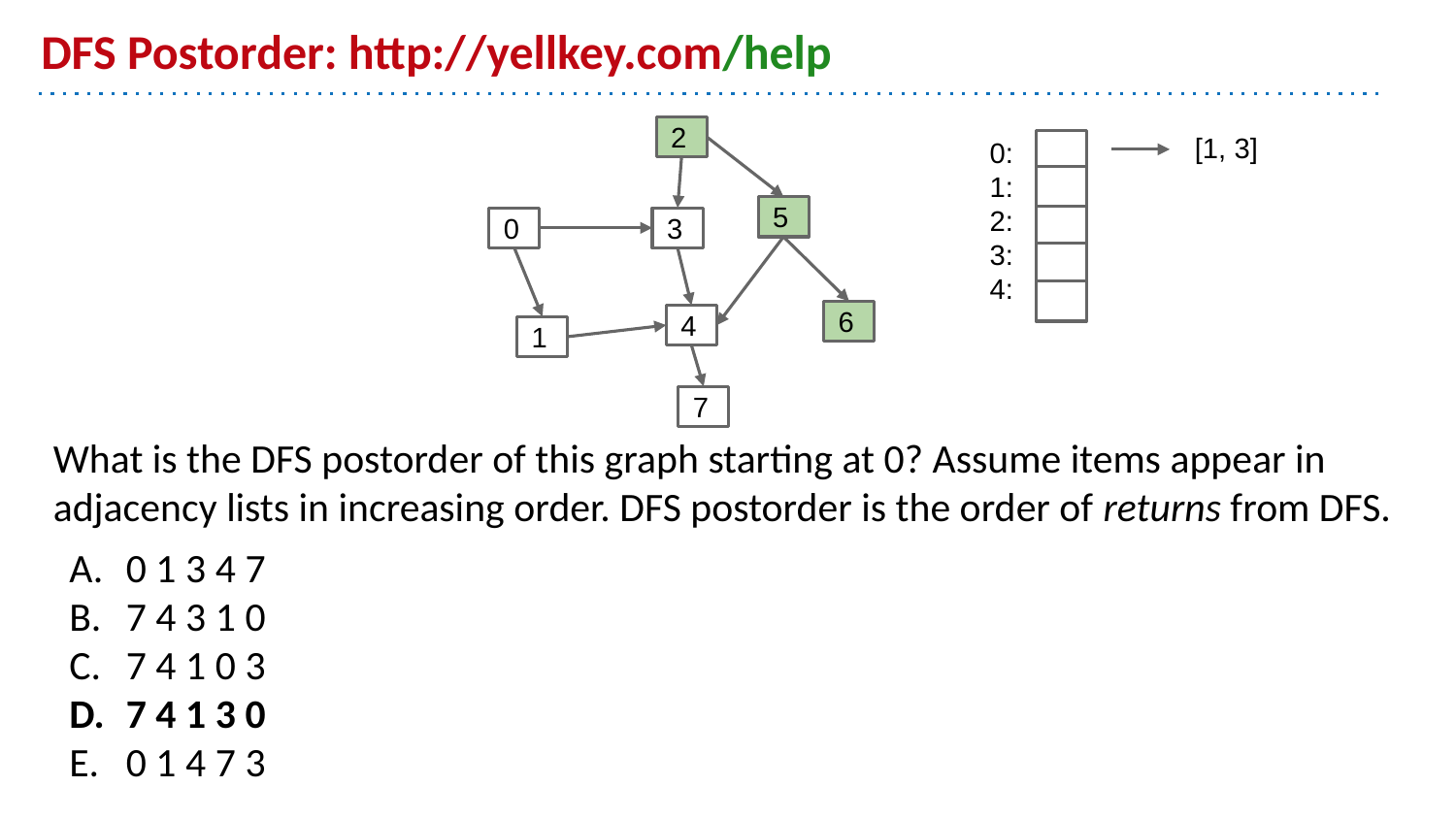

# DFS Postorder: http://yellkey.com/help
[1, 3]
2
5
0
3
6
4
1
7
0:
1:
2:
3:
4:

What is the DFS postorder of this graph starting at 0? Assume items appear in adjacency lists in increasing order. DFS postorder is the order of returns from DFS.
0 1 3 4 7
7 4 3 1 0
7 4 1 0 3
7 4 1 3 0
0 1 4 7 3